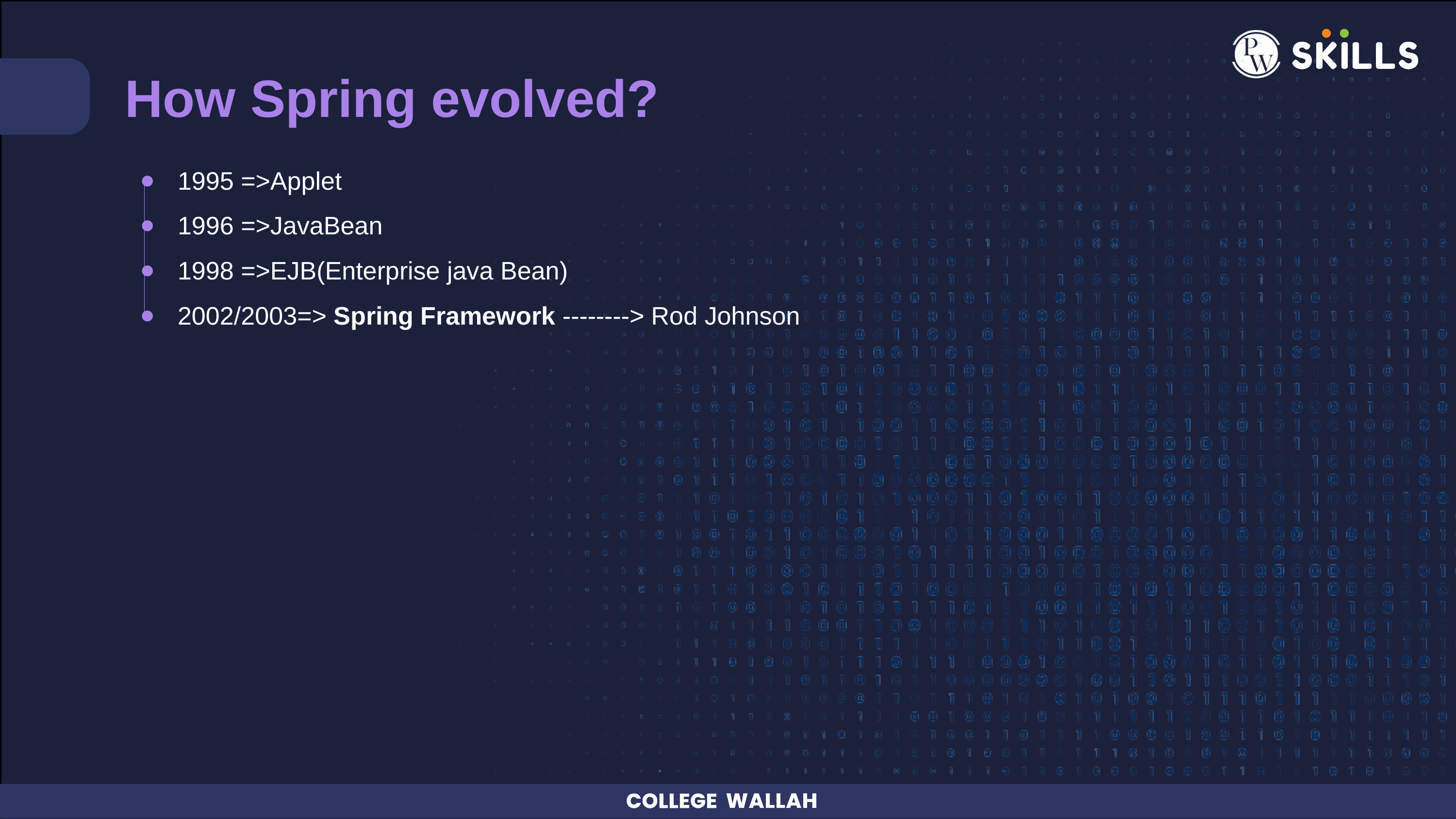

How Spring evolved?
 1995 =>Applet
 1996 =>JavaBean
 1998 =>EJB(Enterprise java Bean)
 2002/2003=> Spring Framework --------> Rod Johnson